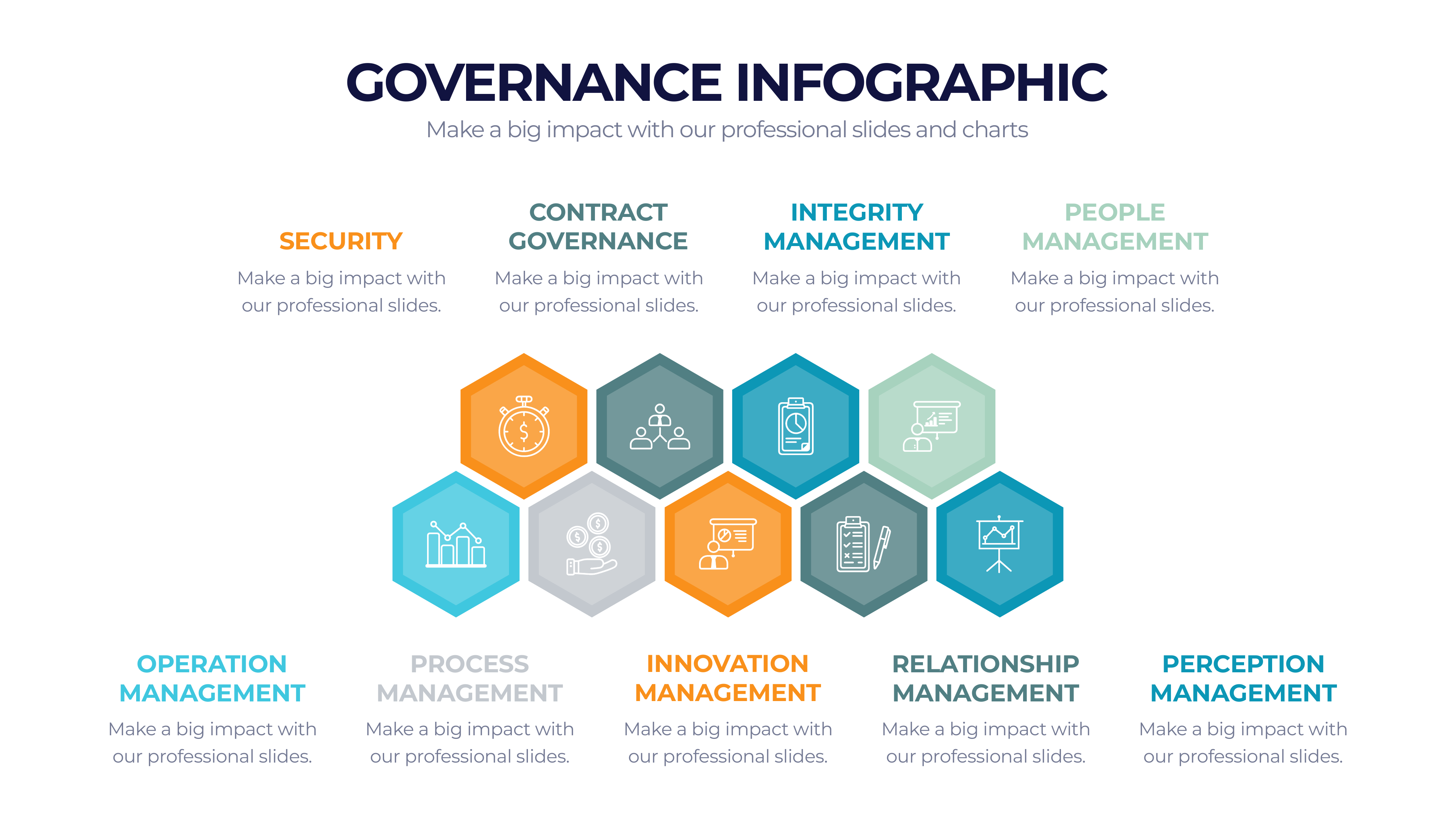

GOVERNANCE INFOGRAPHIC
Make a big impact with our professional slides and charts
CONTRACT GOVERNANCE
INTEGRITY MANAGEMENT
PEOPLE MANAGEMENT
SECURITY
Make a big impact with our professional slides.
Make a big impact with our professional slides.
Make a big impact with our professional slides.
Make a big impact with our professional slides.

INNOVATION MANAGEMENT
OPERATION MANAGEMENT
PROCESS MANAGEMENT
RELATIONSHIP MANAGEMENT
PERCEPTION MANAGEMENT
Make a big impact with our professional slides.
Make a big impact with our professional slides.
Make a big impact with our professional slides.
Make a big impact with our professional slides.
Make a big impact with our professional slides.